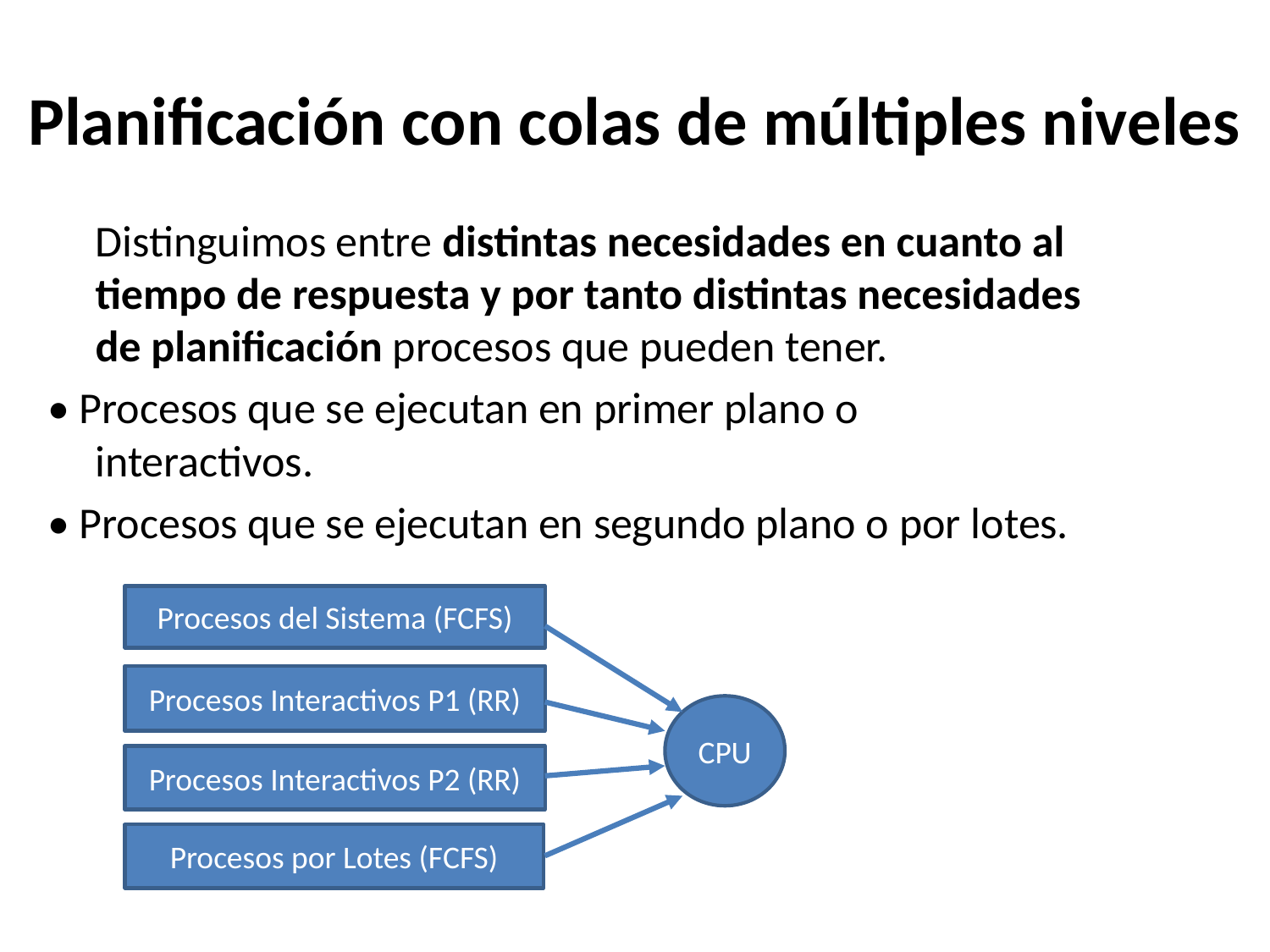

# Planificación con colas de múltiples niveles
	Distinguimos entre distintas necesidades en cuanto al tiempo de respuesta y por tanto distintas necesidades de planificación procesos que pueden tener.
• Procesos que se ejecutan en primer plano o interactivos.
• Procesos que se ejecutan en segundo plano o por lotes.
Procesos del Sistema (FCFS)
Procesos Interactivos P1 (RR)
CPU
Procesos Interactivos P2 (RR)
Procesos por Lotes (FCFS)